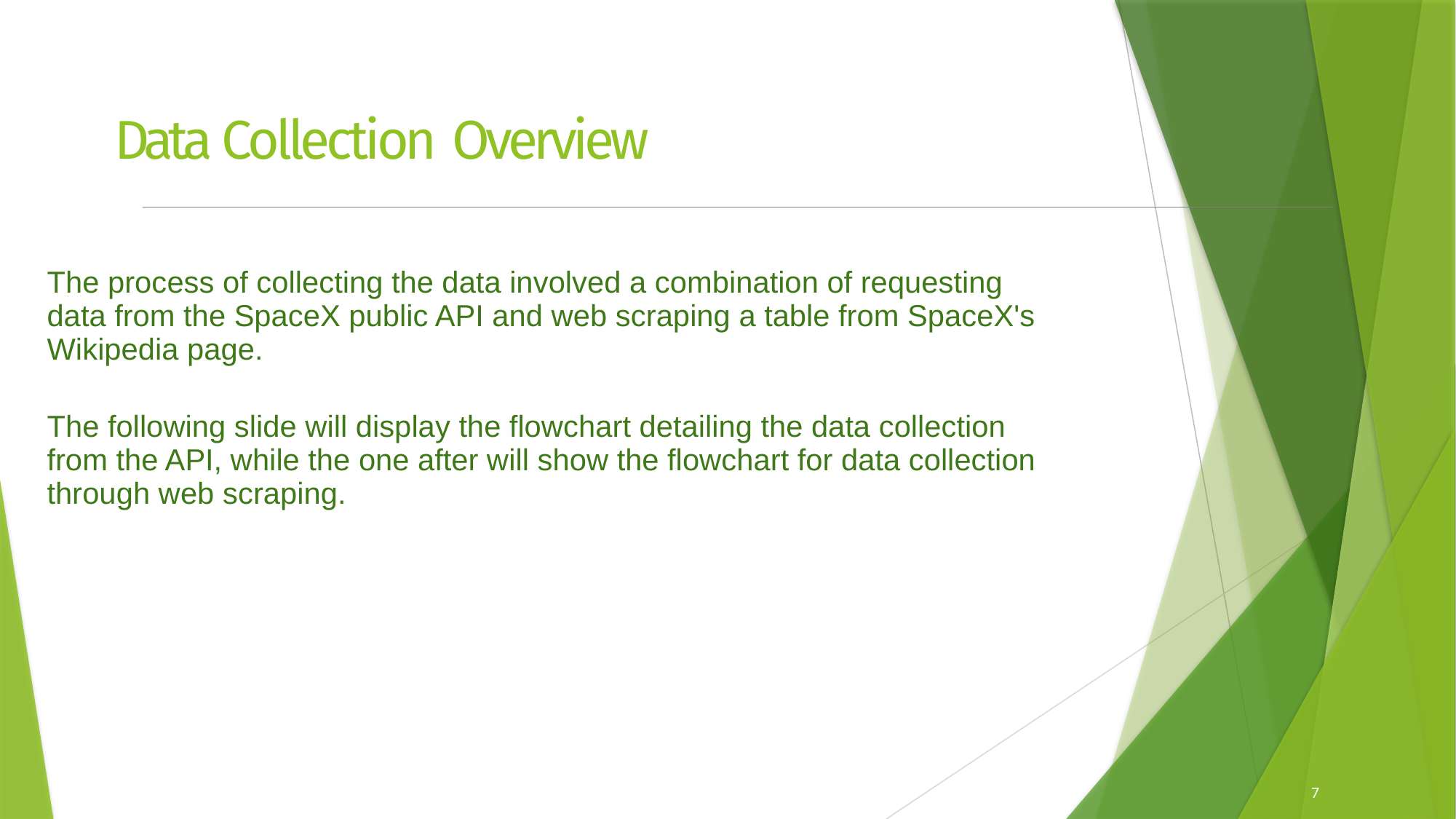

# Data Collection Overview

The process of collecting the data involved a combination of requesting data from the SpaceX public API and web scraping a table from SpaceX's Wikipedia page.

The following slide will display the flowchart detailing the data collection from the API, while the one after will show the flowchart for data collection through web scraping.

7